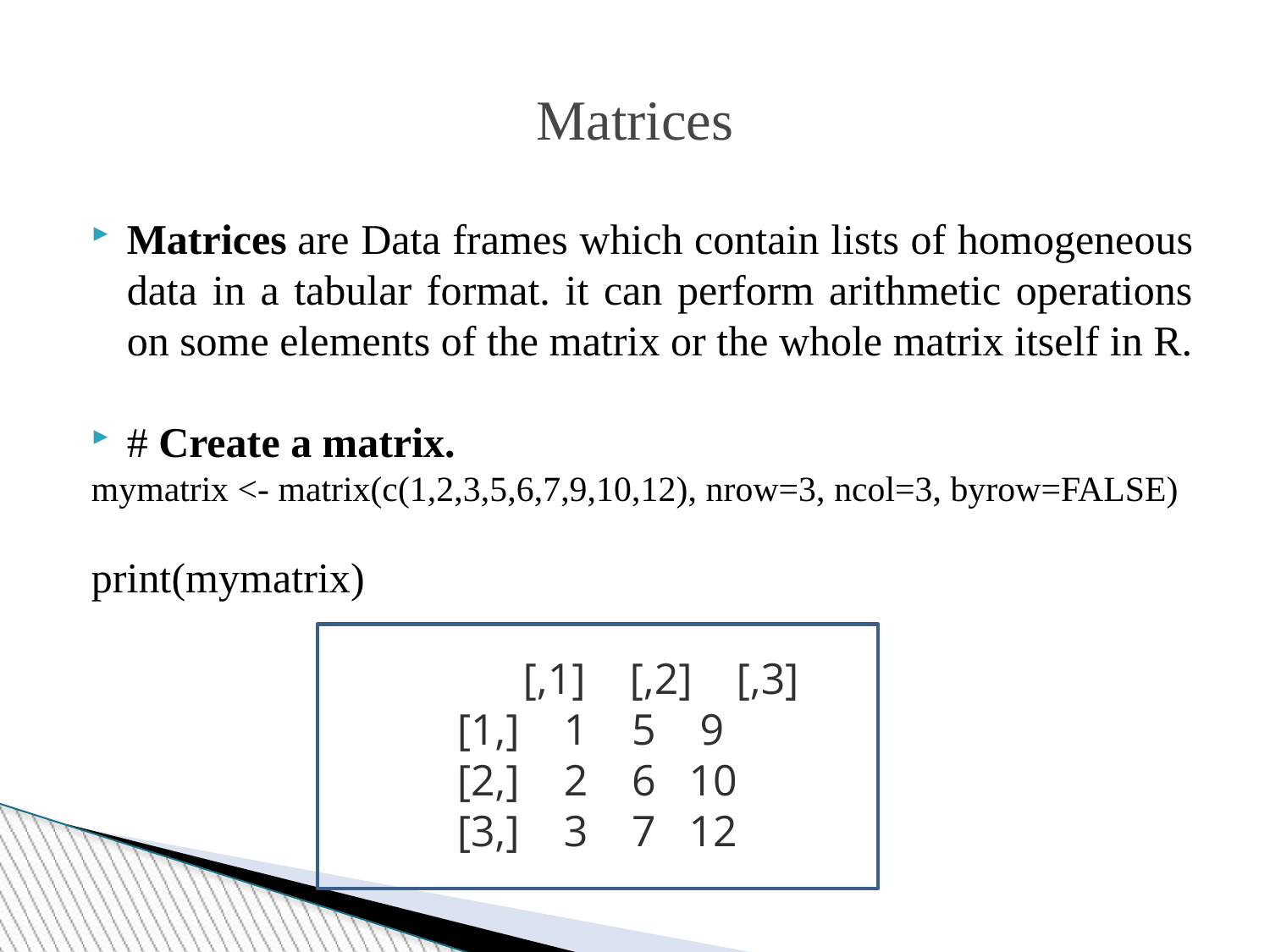

Matrices
Matrices are Data frames which contain lists of homogeneous data in a tabular format. it can perform arithmetic operations on some elements of the matrix or the whole matrix itself in R.

# Create a matrix.
mymatrix <- matrix(c(1,2,3,5,6,7,9,10,12), nrow=3, ncol=3, byrow=FALSE)

print(mymatrix)

      [,1]    [,2]    [,3]
[1,]    1    5    9
[2,]    2    6   10
[3,]    3    7   12